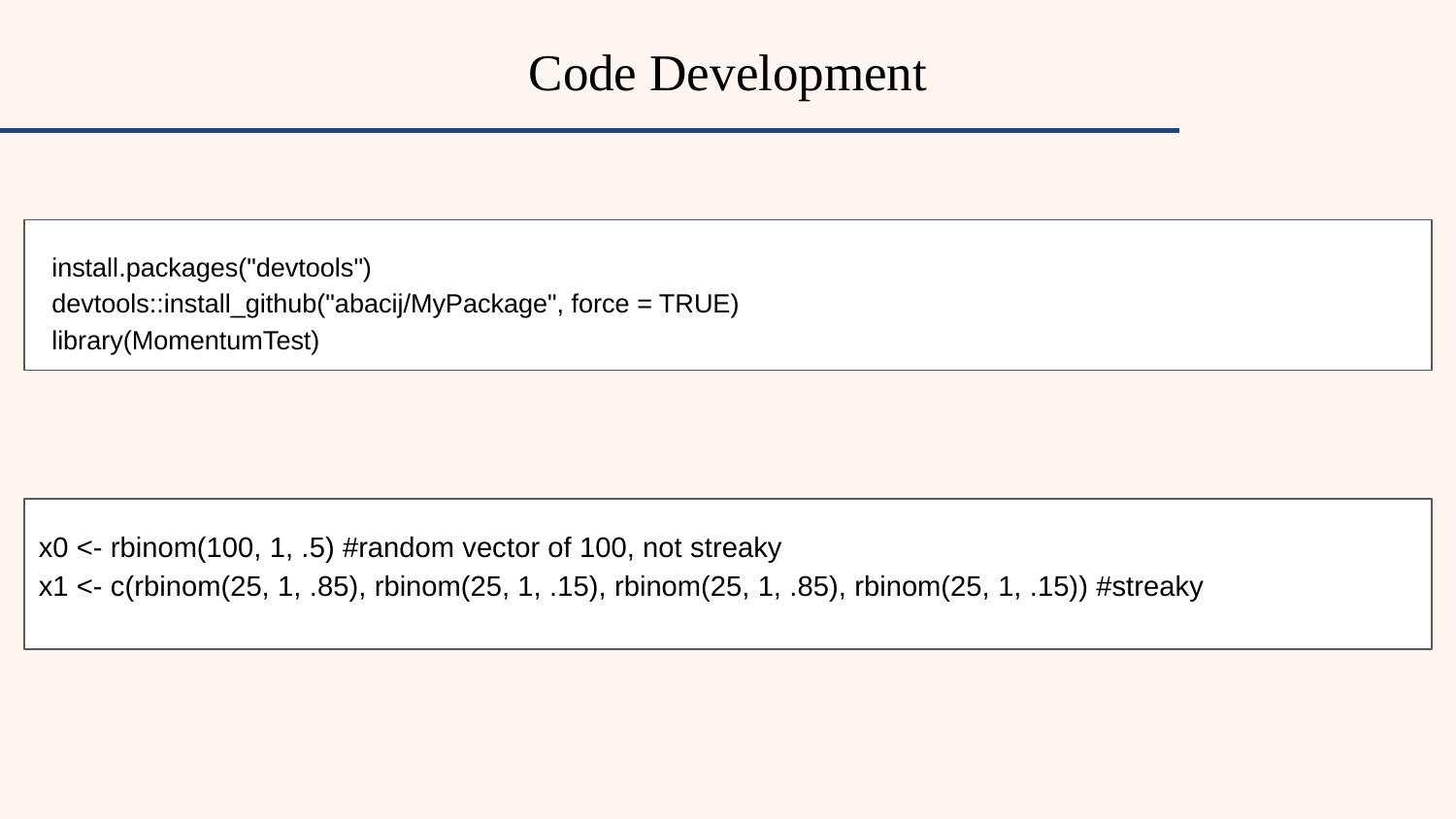

Code Development

install.packages("devtools")
devtools::install_github("abacij/MyPackage", force = TRUE)
library(MomentumTest)

x0 <- rbinom(100, 1, .5) #random vector of 100, not streaky
x1 <- c(rbinom(25, 1, .85), rbinom(25, 1, .15), rbinom(25, 1, .85), rbinom(25, 1, .15)) #streaky